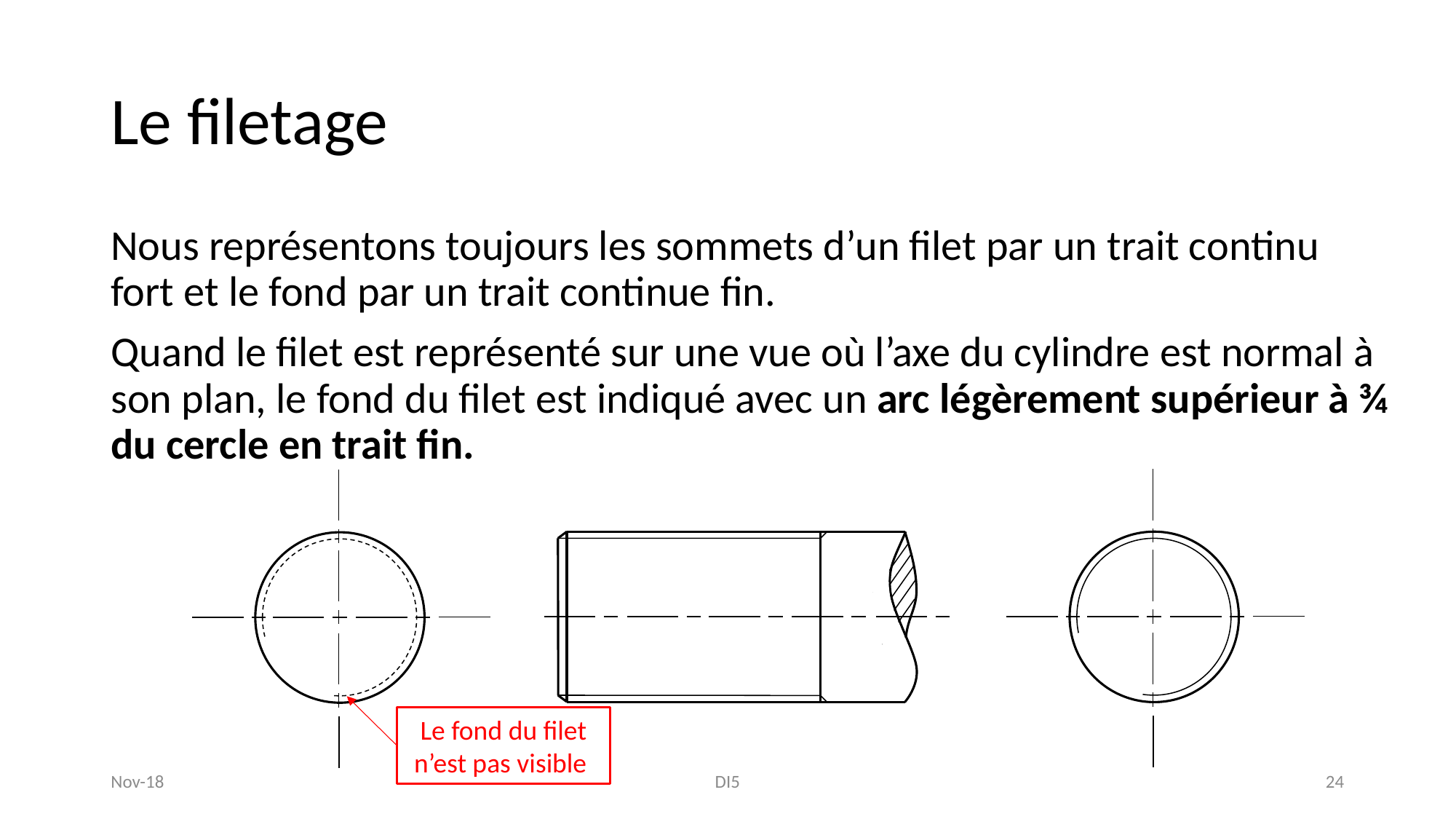

# Le filetage
Nous représentons toujours les sommets d’un filet par un trait continu fort et le fond par un trait continue fin.
Quand le filet est représenté sur une vue où l’axe du cylindre est normal à son plan, le fond du filet est indiqué avec un arc légèrement supérieur à ¾ du cercle en trait fin.

Le fond du filet n’est pas visible
Nov-18
DI5
24